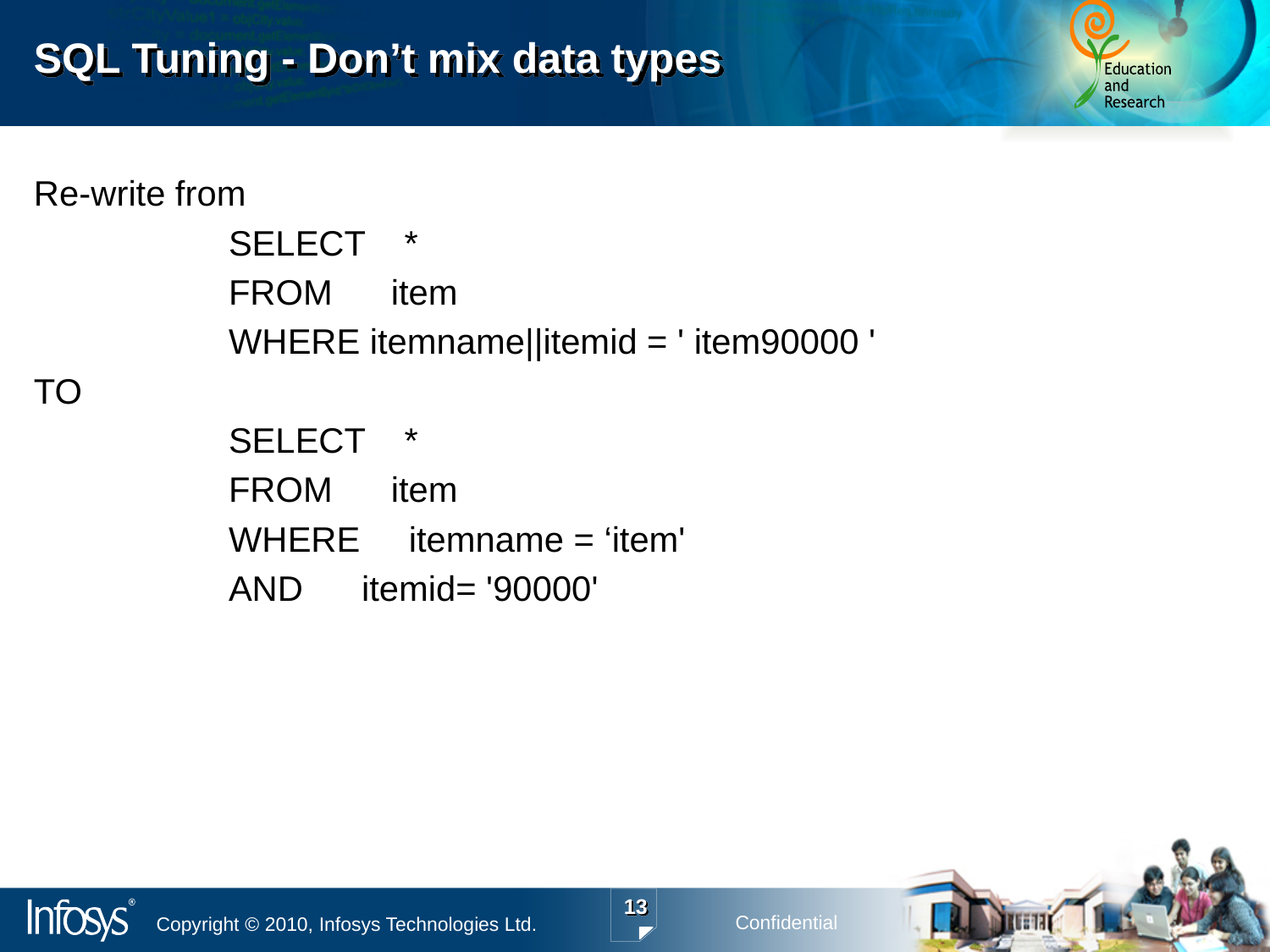

# SQL Tuning - Don’t mix data types
Re-write from
                    SELECT    *
                    FROM      item
                    WHERE itemname||itemid = ' item90000 '
TO
                    SELECT    *
                    FROM      item
                    WHERE     itemname = ‘item'
                    AND      itemid= '90000'

13